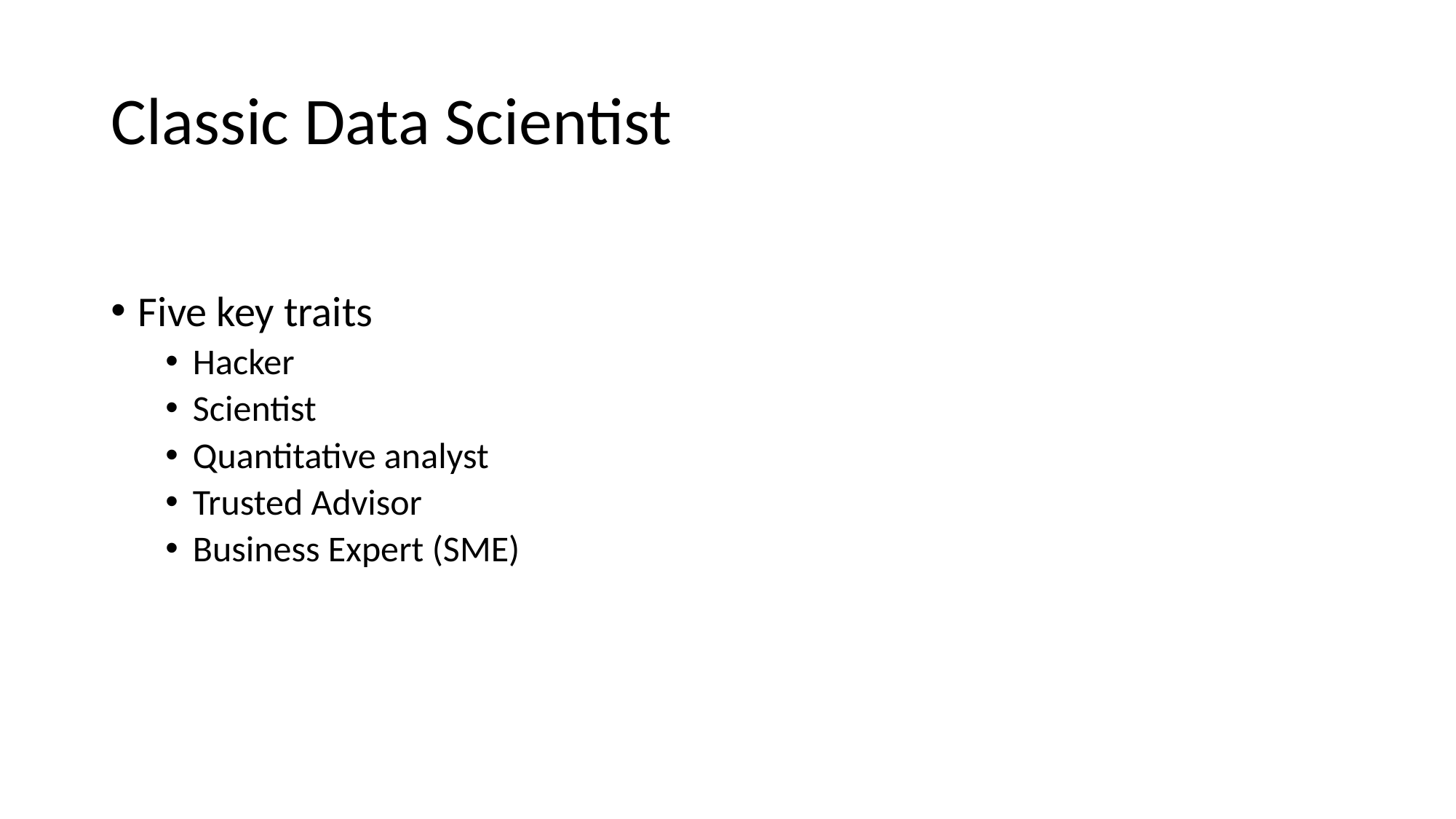

# Classic Data Scientist

Five key traits
Hacker
Scientist
Quantitative analyst
Trusted Advisor
Business Expert (SME)